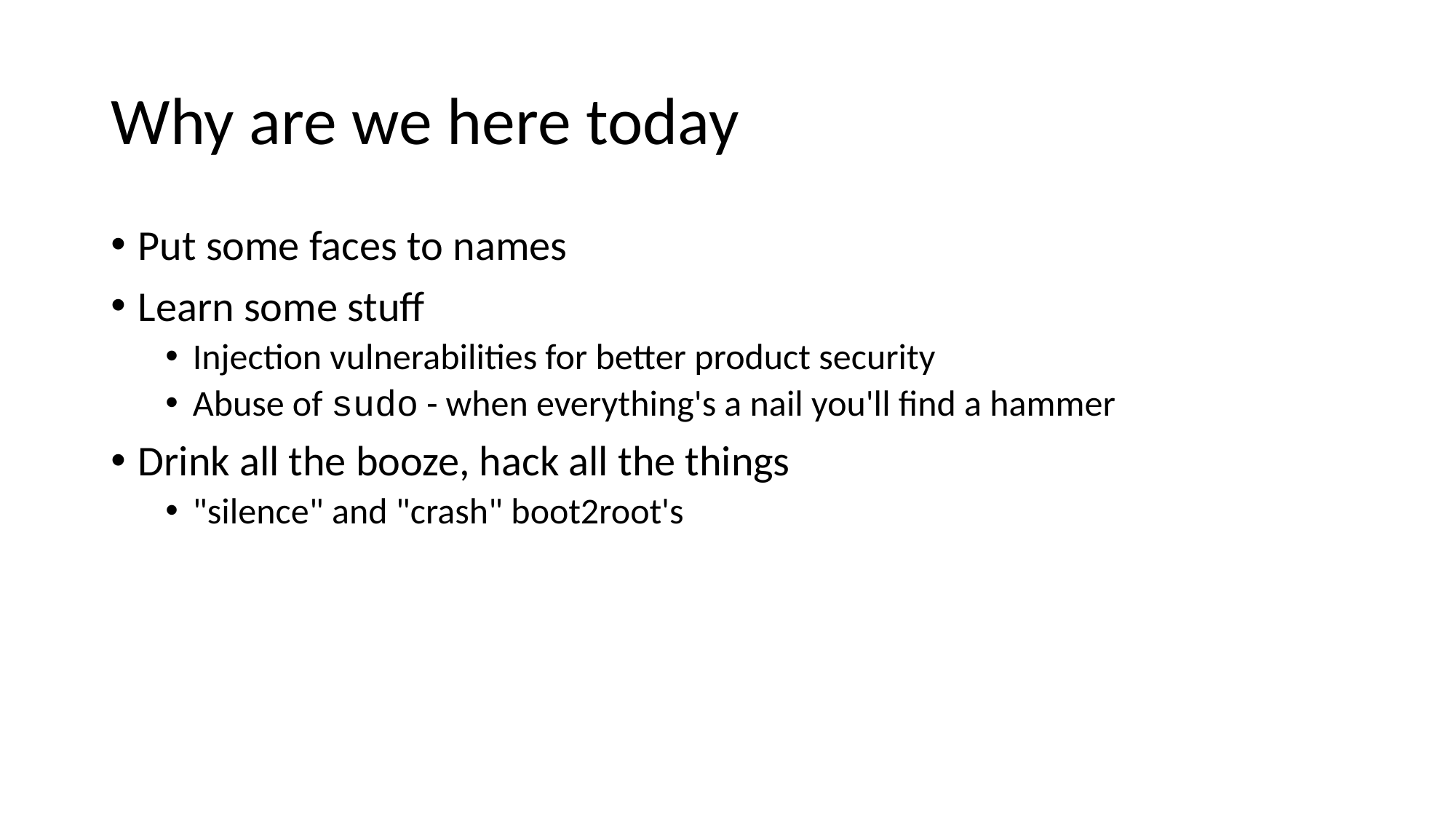

# Why are we here today
Put some faces to names
Learn some stuff
Injection vulnerabilities for better product security
Abuse of sudo - when everything's a nail you'll find a hammer
Drink all the booze, hack all the things
"silence" and "crash" boot2root's